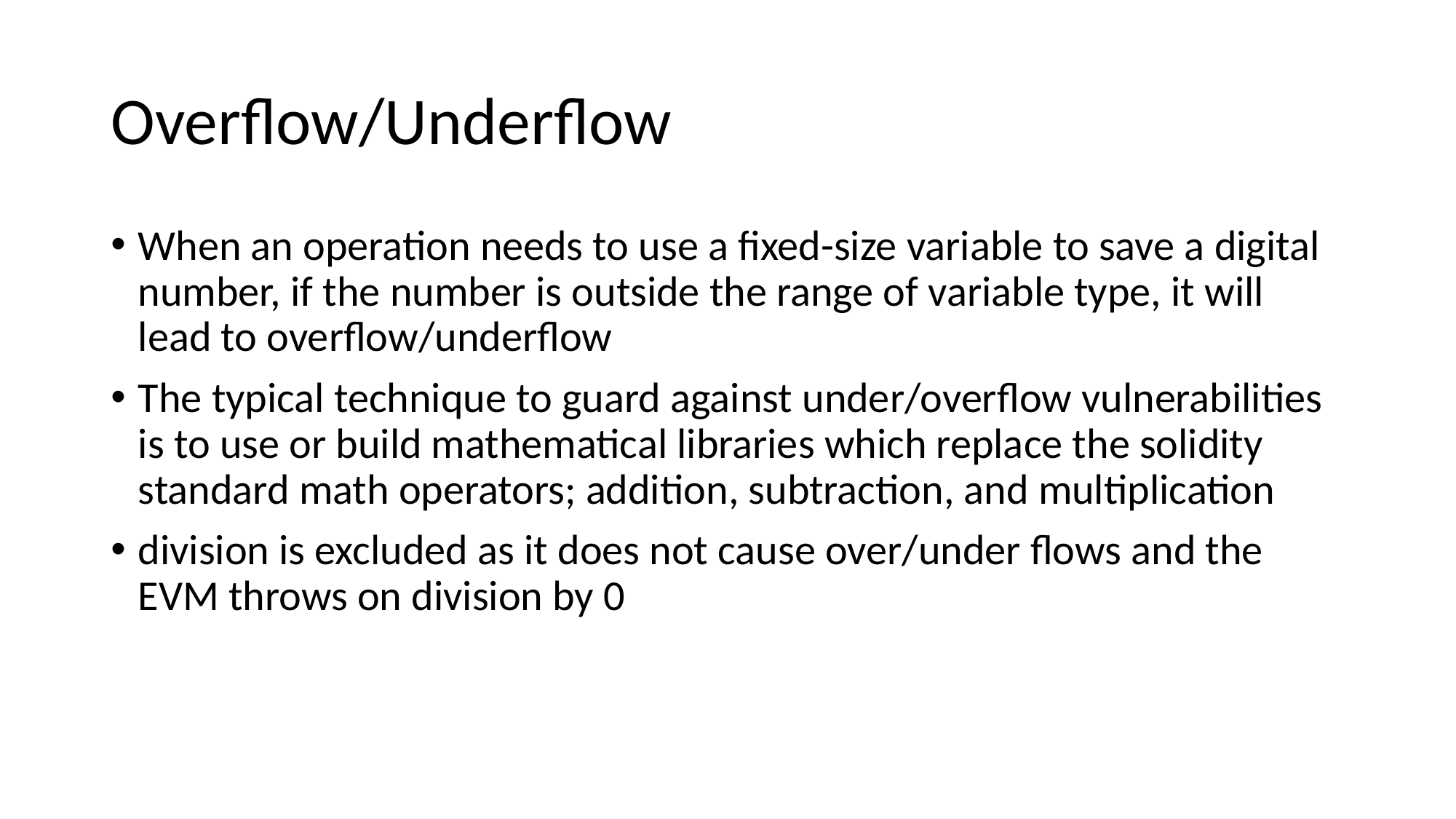

# Overflow/Underflow
When an operation needs to use a fixed-size variable to save a digital number, if the number is outside the range of variable type, it will lead to overflow/underflow
The typical technique to guard against under/overflow vulnerabilities is to use or build mathematical libraries which replace the solidity standard math operators; addition, subtraction, and multiplication
division is excluded as it does not cause over/under flows and the EVM throws on division by 0